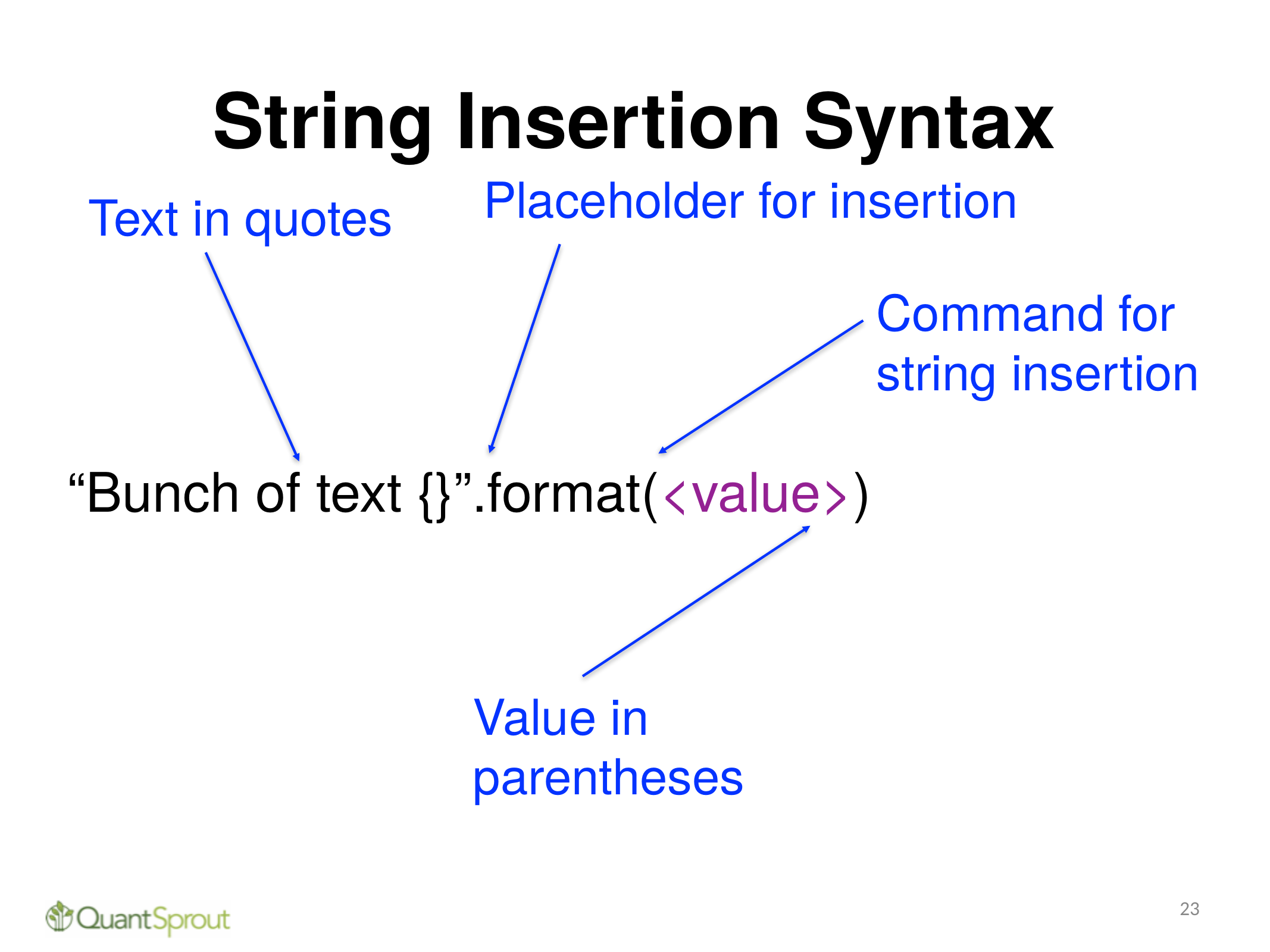

# String Insertion Syntax
Placeholder for insertion
Text in quotes

Command for
string insertion

“Bunch of text {}”.format(<value>)

Value in
parentheses
23